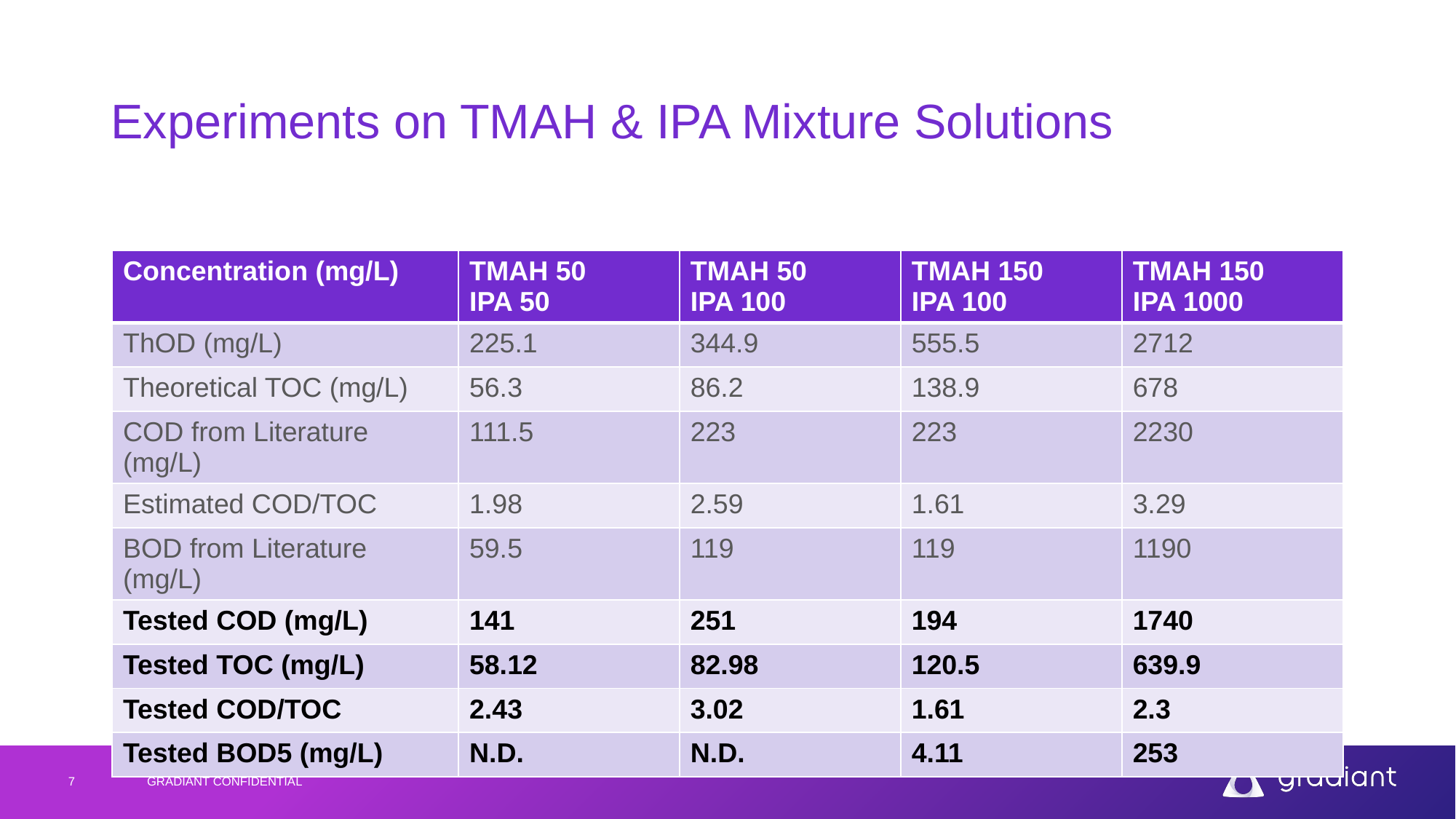

# Experiments on TMAH & IPA Mixture Solutions
| Concentration (mg/L) | TMAH 50 IPA 50 | TMAH 50 IPA 100 | TMAH 150 IPA 100 | TMAH 150 IPA 1000 |
| --- | --- | --- | --- | --- |
| ThOD (mg/L) | 225.1 | 344.9 | 555.5 | 2712 |
| Theoretical TOC (mg/L) | 56.3 | 86.2 | 138.9 | 678 |
| COD from Literature (mg/L) | 111.5 | 223 | 223 | 2230 |
| Estimated COD/TOC | 1.98 | 2.59 | 1.61 | 3.29 |
| BOD from Literature (mg/L) | 59.5 | 119 | 119 | 1190 |
| Tested COD (mg/L) | 141 | 251 | 194 | 1740 |
| Tested TOC (mg/L) | 58.12 | 82.98 | 120.5 | 639.9 |
| Tested COD/TOC | 2.43 | 3.02 | 1.61 | 2.3 |
| Tested BOD5 (mg/L) | N.D. | N.D. | 4.11 | 253 |
7
GRADIANT CONFIDENTIAL